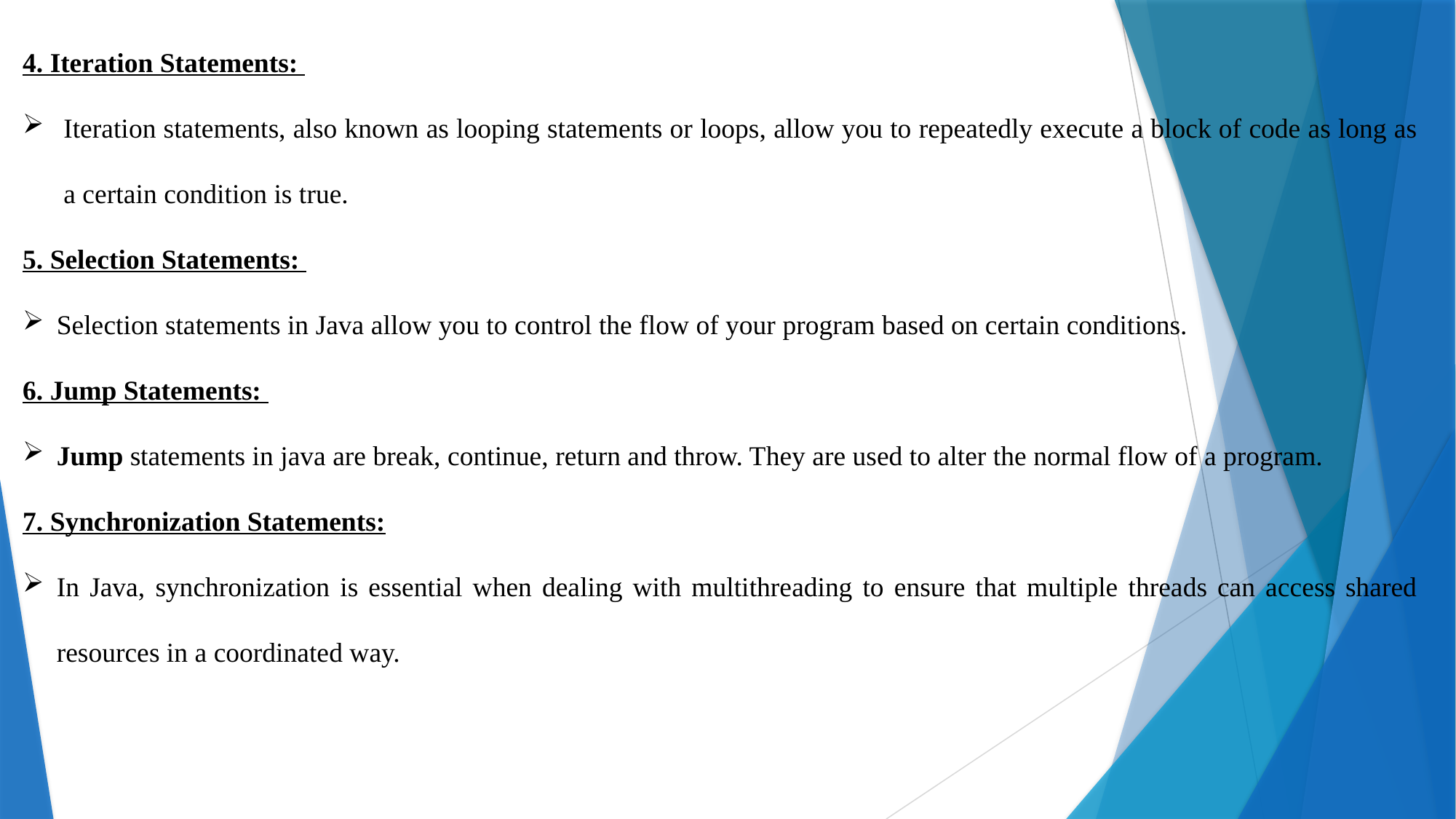

4. Iteration Statements:
Iteration statements, also known as looping statements or loops, allow you to repeatedly execute a block of code as long as a certain condition is true.
5. Selection Statements:
Selection statements in Java allow you to control the flow of your program based on certain conditions.
6. Jump Statements:
Jump statements in java are break, continue, return and throw. They are used to alter the normal flow of a program.
7. Synchronization Statements:
In Java, synchronization is essential when dealing with multithreading to ensure that multiple threads can access shared resources in a coordinated way.